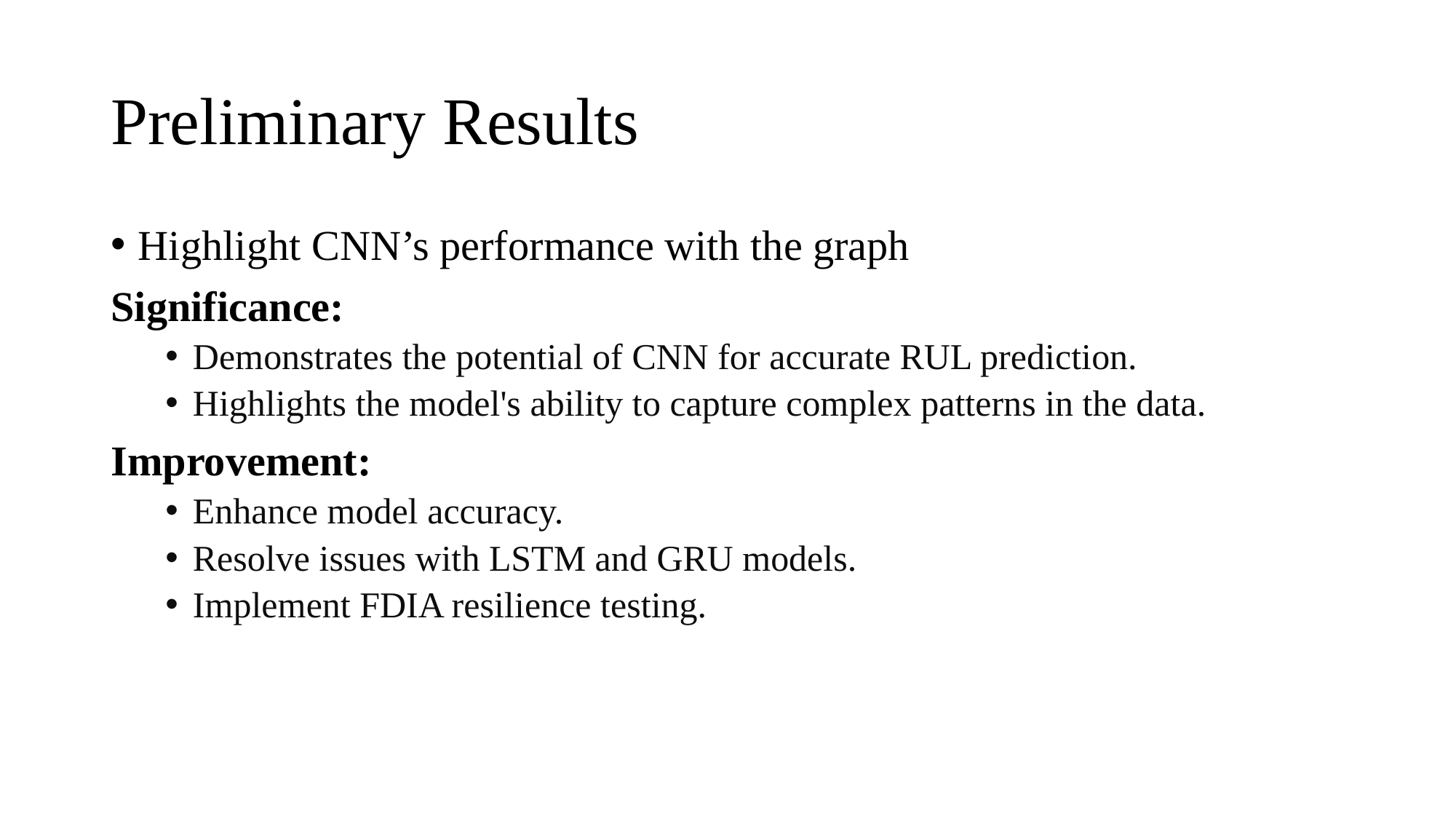

# Preliminary Results
Highlight CNN’s performance with the graph
Significance:
Demonstrates the potential of CNN for accurate RUL prediction.
Highlights the model's ability to capture complex patterns in the data.
Improvement:
Enhance model accuracy.
Resolve issues with LSTM and GRU models.
Implement FDIA resilience testing.